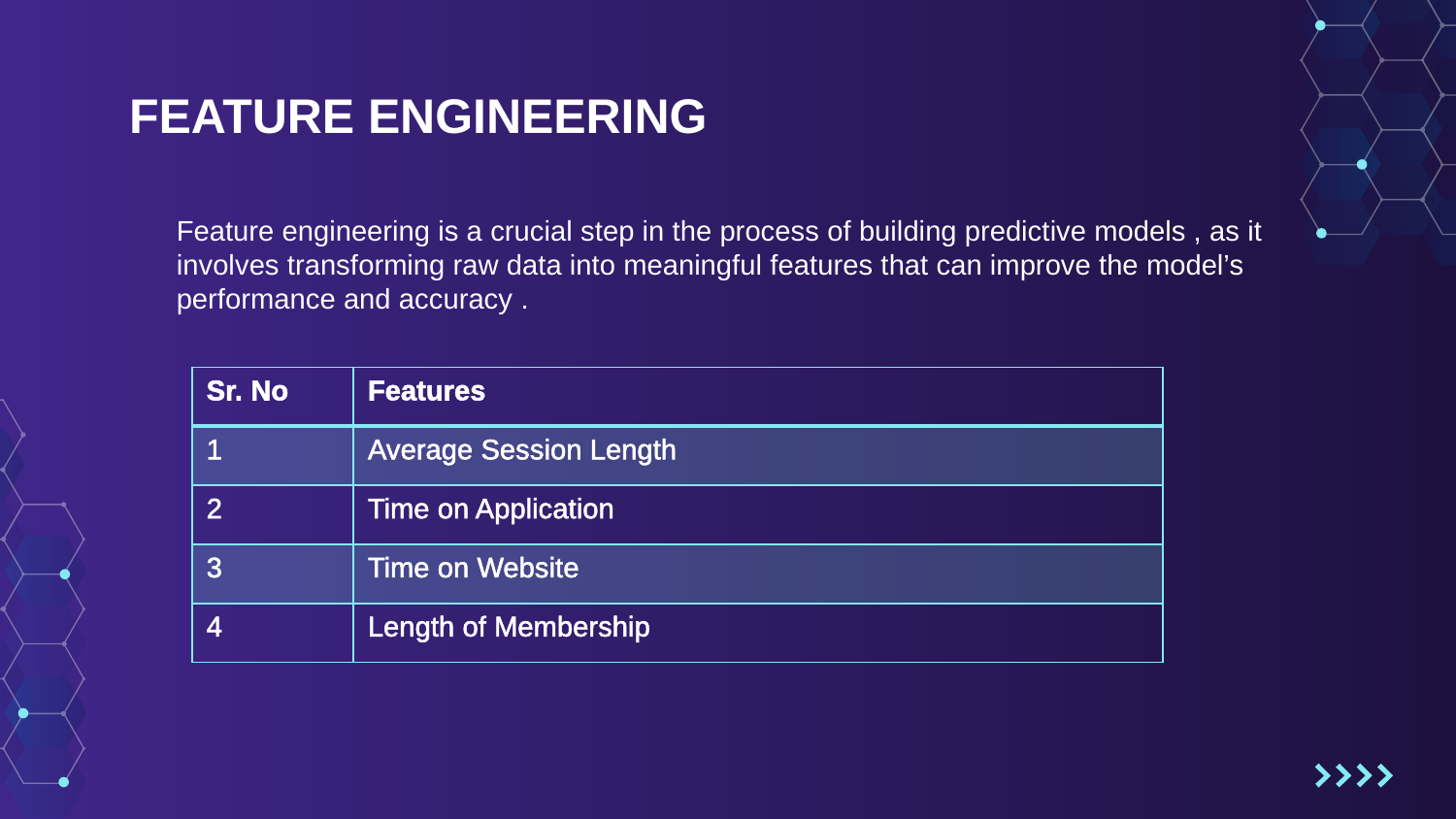

# FEATURE ENGINEERING
Feature engineering is a crucial step in the process of building predictive models , as it
involves transforming raw data into meaningful features that can improve the model’s
performance and accuracy .

| Sr. No | Features |
| --- | --- |
| 1 | Average Session Length |
| 2 | Time on Application |
| 3 | Time on Website |
| 4 | Length of Membership |